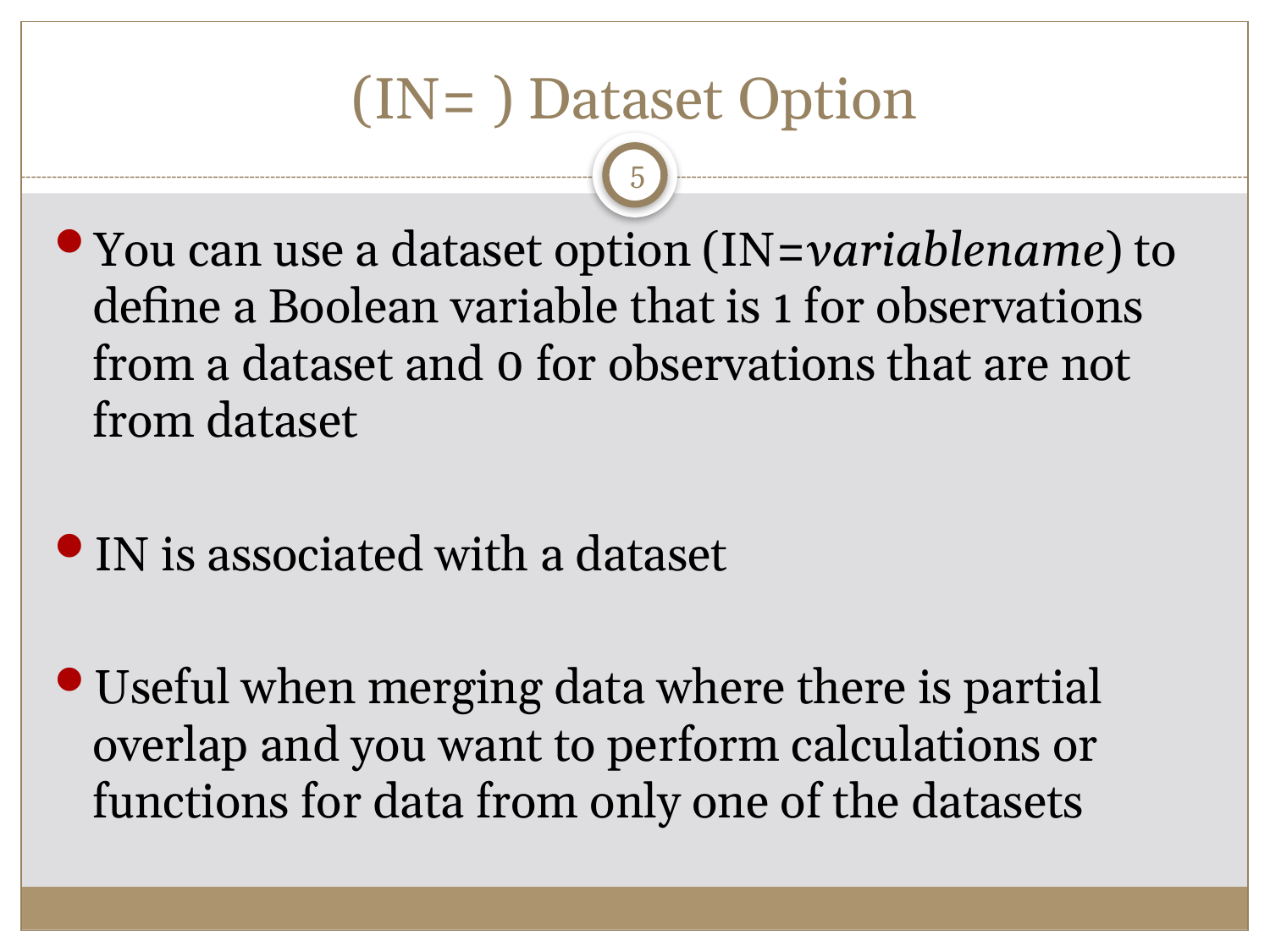

# (IN= ) Dataset Option
5
You can use a dataset option (IN=variablename) to define a Boolean variable that is 1 for observations from a dataset and 0 for observations that are not from dataset

IN is associated with a dataset

Useful when merging data where there is partial overlap and you want to perform calculations or functions for data from only one of the datasets